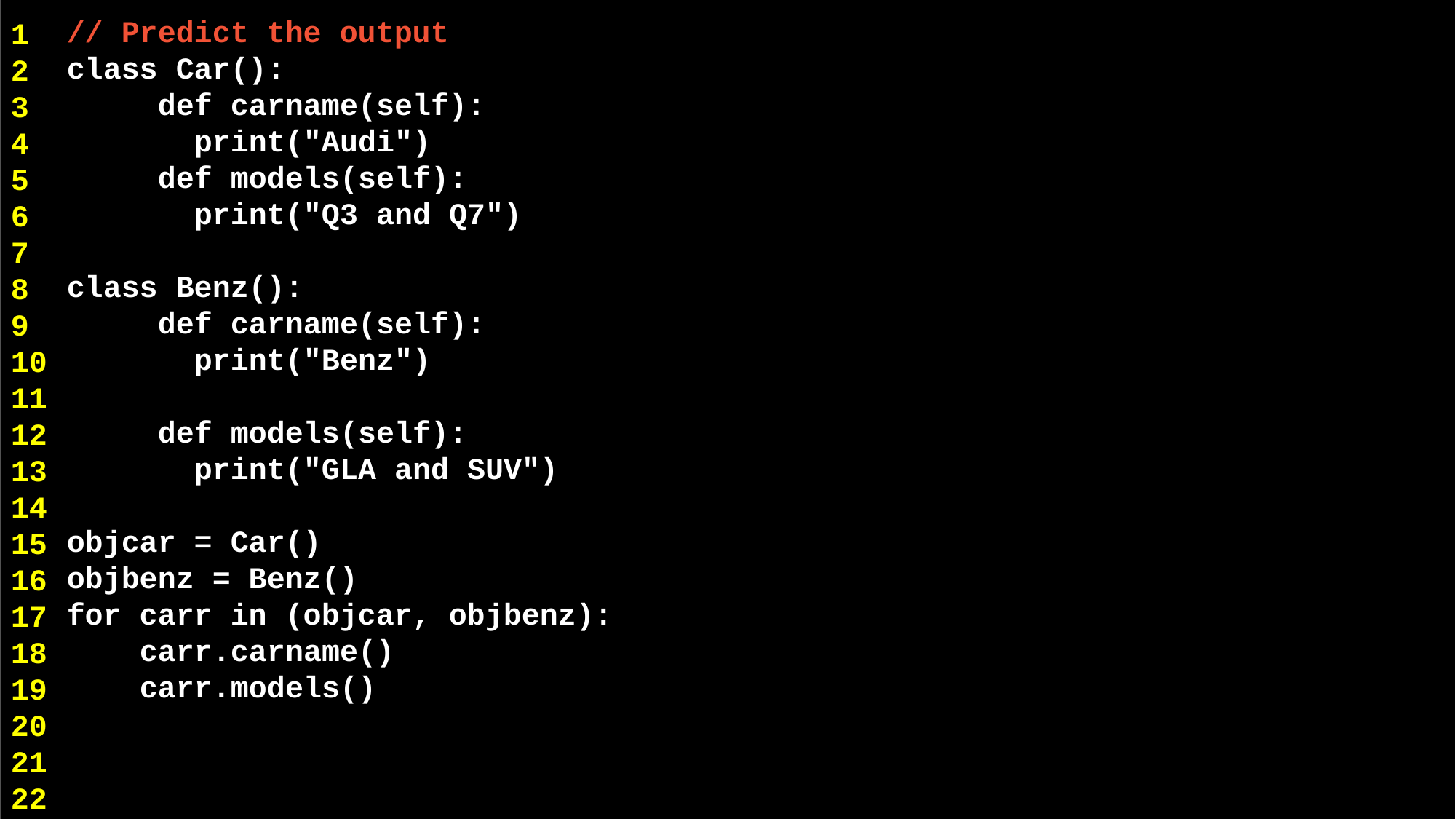

// Predict the output
class Car():
     def carname(self):
       print("Audi")
     def models(self):
       print("Q3 and Q7")

class Benz():
     def carname(self):
       print("Benz")

     def models(self):
       print("GLA and SUV")

objcar = Car()
objbenz = Benz()
for carr in (objcar, objbenz):
    carr.carname()
    carr.models()

1
2
3
4
5
6
7
8
9
10
11
12
13
14
15
16
17
18
19
20
21
22